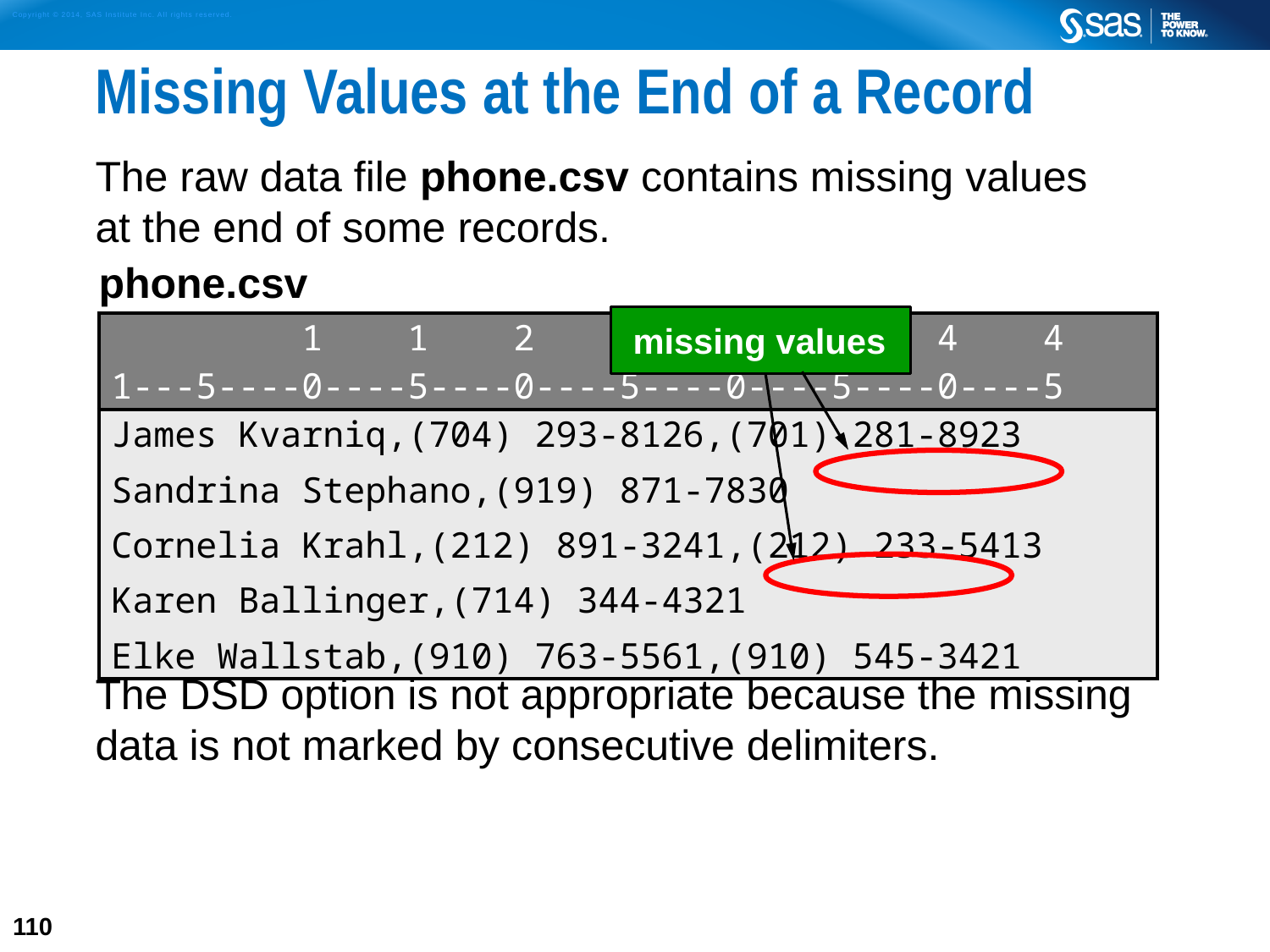

# Missing Values at the End of a Record
The raw data file phone.csv contains missing values
at the end of some records.

The DSD option is not appropriate because the missing data is not marked by consecutive delimiters.
| phone.csv |
| --- |
| 1 1 2 2 3 3 4 4 |
| 1---5----0----5----0----5----0----5----0----5 |
| James Kvarniq,(704) 293-8126,(701) 281-8923 Sandrina Stephano,(919) 871-7830 Cornelia Krahl,(212) 891-3241,(212) 233-5413 Karen Ballinger,(714) 344-4321 Elke Wallstab,(910) 763-5561,(910) 545-3421 |
 missing values

110